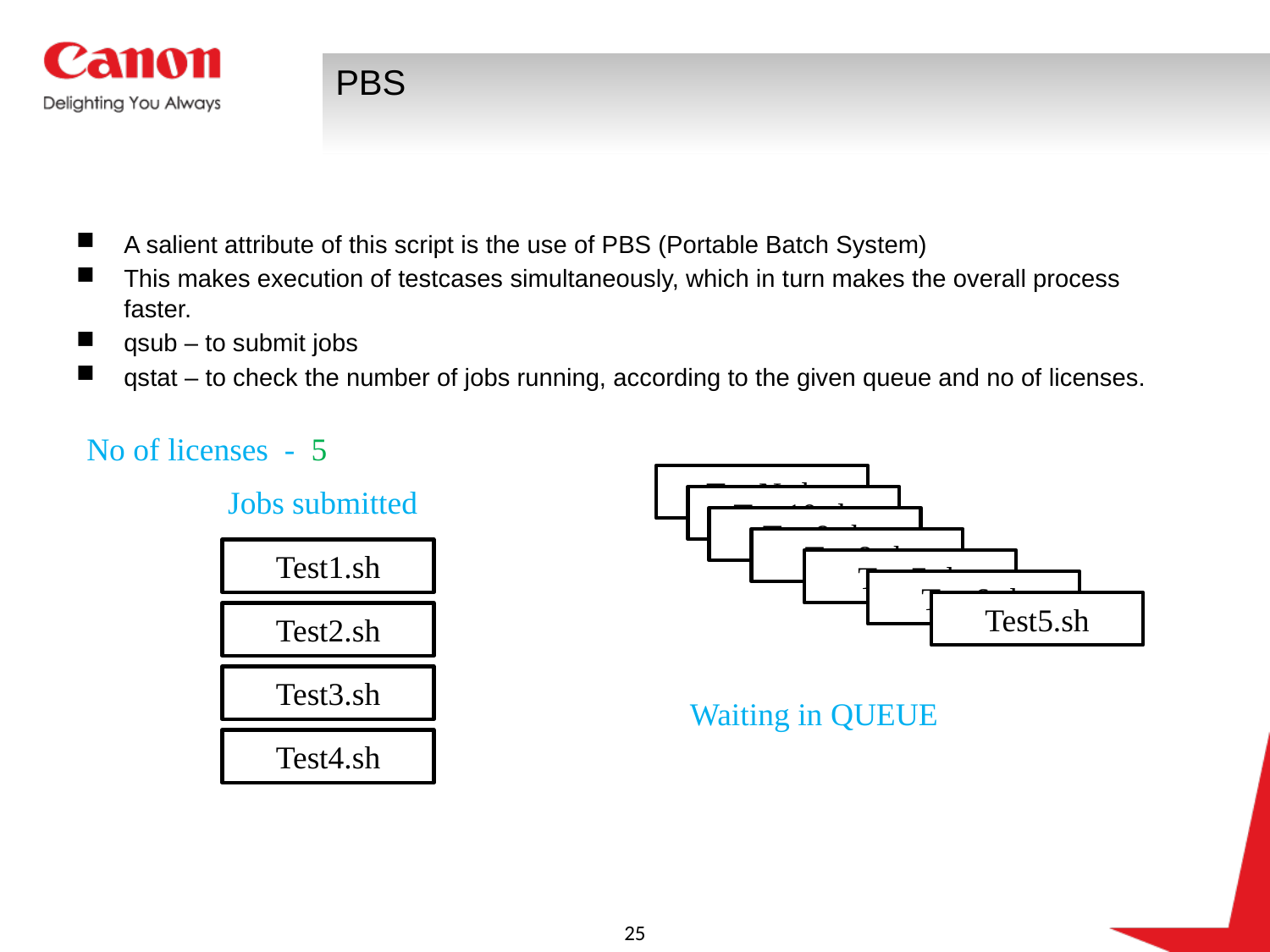

# PBS
A salient attribute of this script is the use of PBS (Portable Batch System)
This makes execution of testcases simultaneously, which in turn makes the overall process faster.
qsub – to submit jobs
qstat – to check the number of jobs running, according to the given queue and no of licenses.

No of licenses  -  5
TestN.sh
Jobs submitted
Test10.sh
Test9.sh
Test8.sh
Test1.sh
Test7.sh
Test6.sh
Test5.sh
Test2.sh
Test3.sh
Waiting in QUEUE
Test4.sh